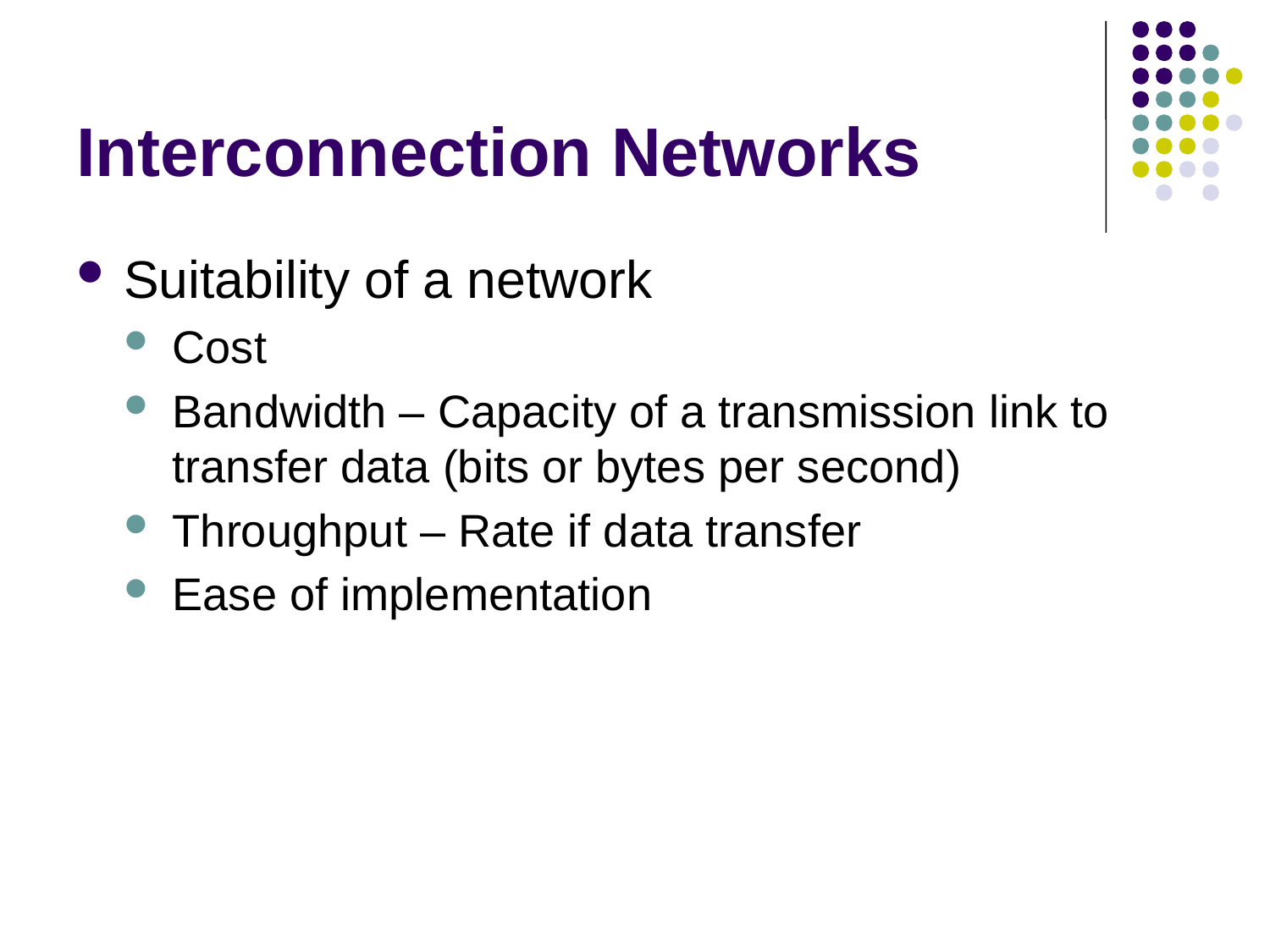

# Interconnection Networks
Suitability of a network
Cost
Bandwidth – Capacity of a transmission link to transfer data (bits or bytes per second)
Throughput – Rate if data transfer
Ease of implementation